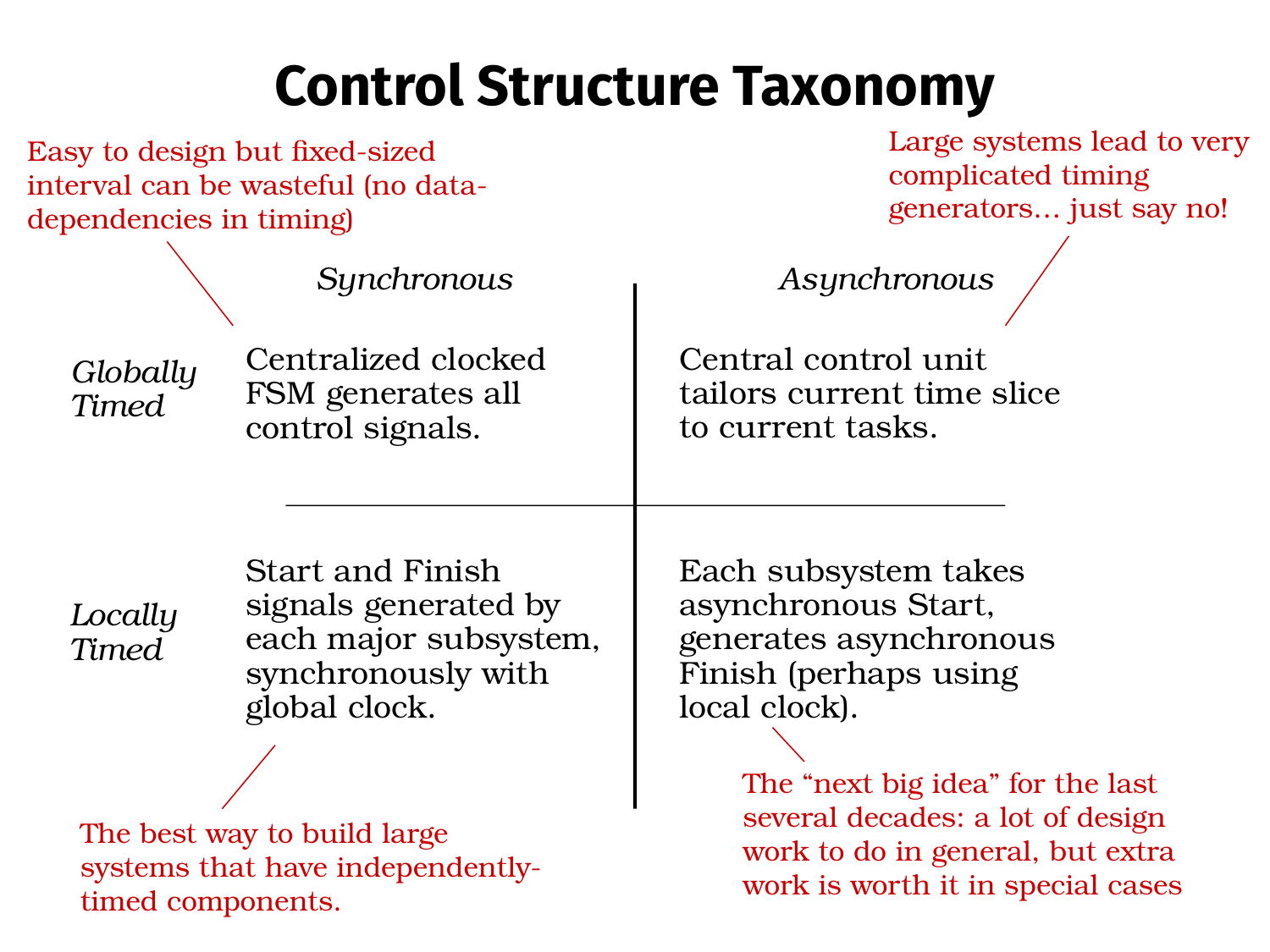

# Control Structure Taxonomy
Large systems lead to very complicated timing generators… just say no!

Central control unit tailors current time slice to current tasks.
Easy to design but fixed-sized interval can be wasteful (no data-dependencies in timing)

Centralized clocked FSM generates all control signals.
Synchronous
Asynchronous

Globally
Timed

Start and Finish signals generated by each major subsystem, synchronously with global clock.

The best way to build large systems that have independently-timed components.
Each subsystem takes asynchronous Start, generates asynchronous Finish (perhaps using local clock).

The “next big idea” for the last several decades: a lot of design work to do in general, but extra work is worth it in special cases
Locally
Timed